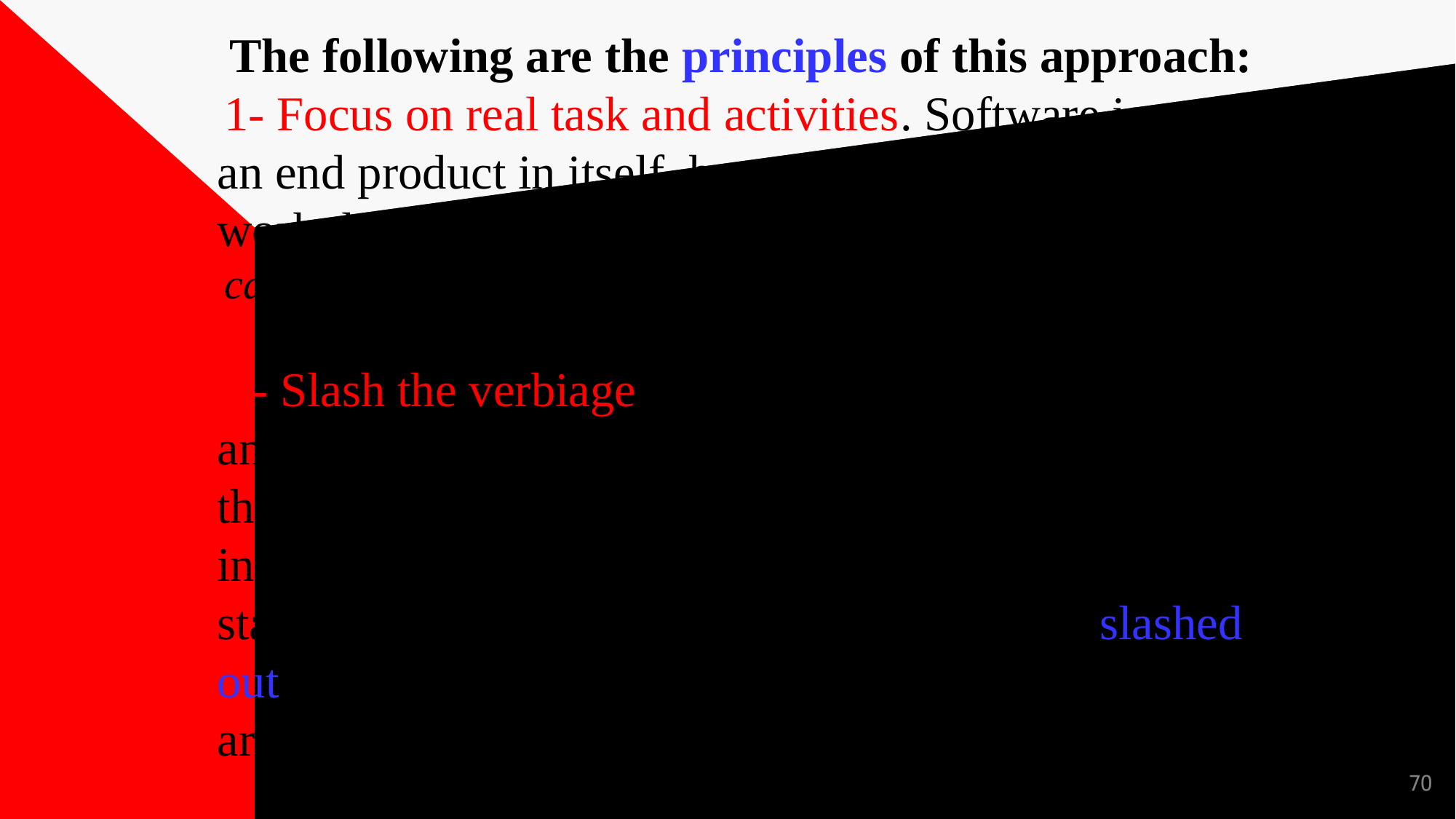

# The following are the principles of this approach: 1- Focus on real task and activities. Software is not an end product in itself, but a tool to accomplish workplace task. People are not as interested in using their camera software as they are in taking picture. 2- Slash the verbiage, support reading to do, study and locate. Users read to locate necessary info rather than from front to back like reading a novel. So , the introduction, overviews, illustrative examples, statement of objectives, exercises, all will be slashed out like a long-haired recruit getting a haircut at the army barber shop.
70